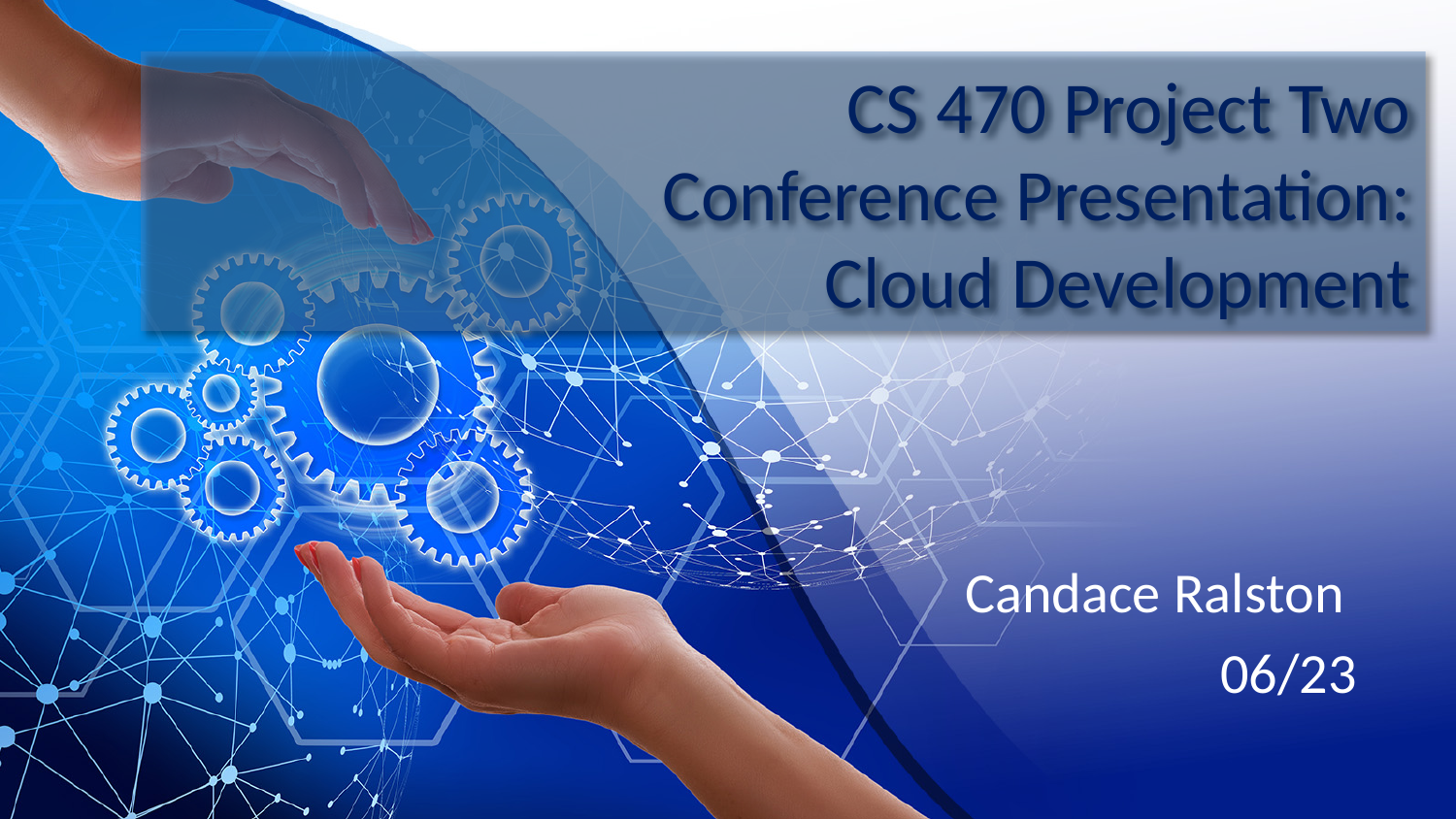

# CS 470 Project Two Conference Presentation: Cloud Development
Candace Ralston
06/23